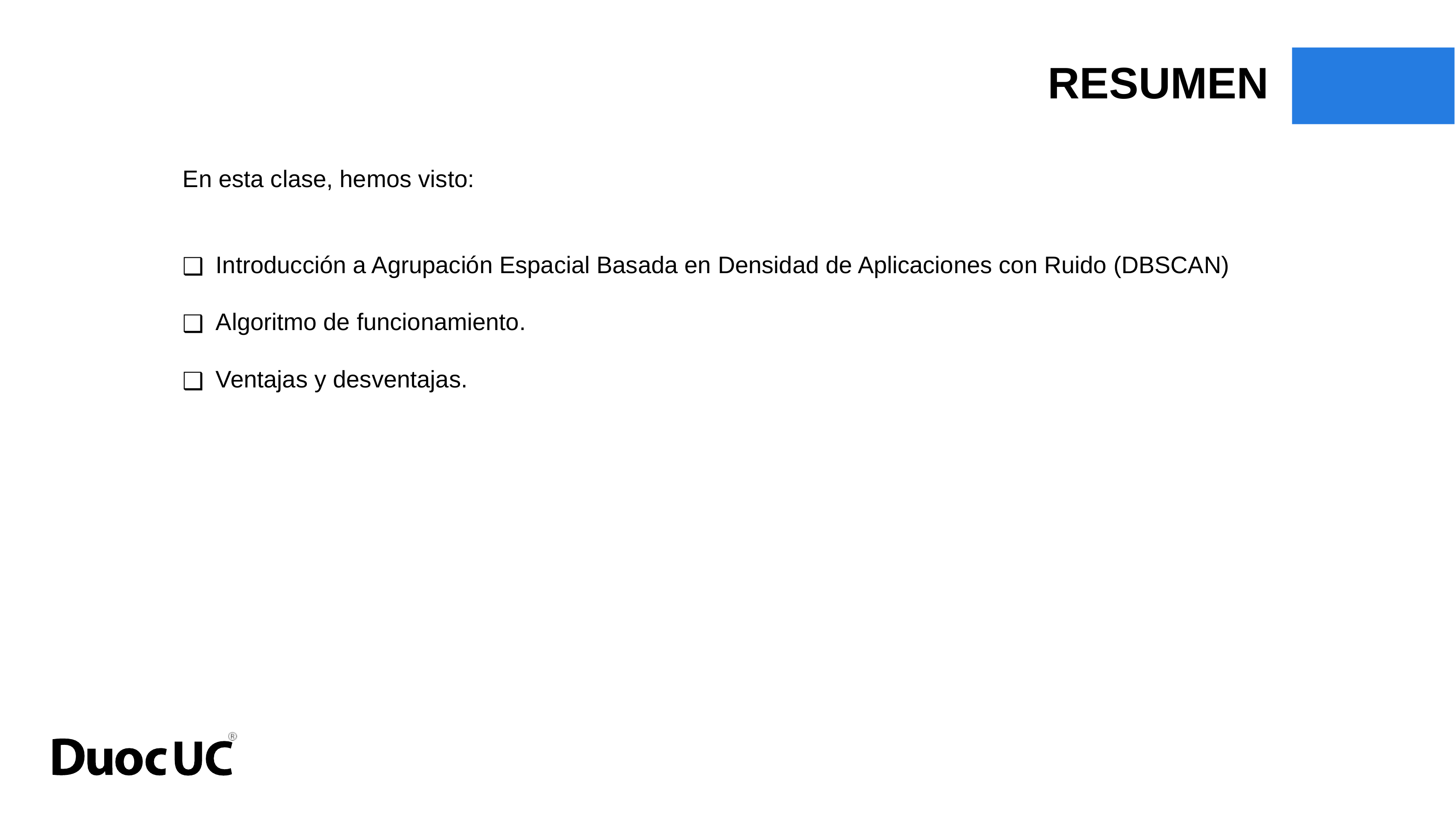

RESUMEN

En esta clase, hemos visto:

Introducción a Agrupación Espacial Basada en Densidad de Aplicaciones con Ruido (DBSCAN)

Algoritmo de funcionamiento.

Ventajas y desventajas.